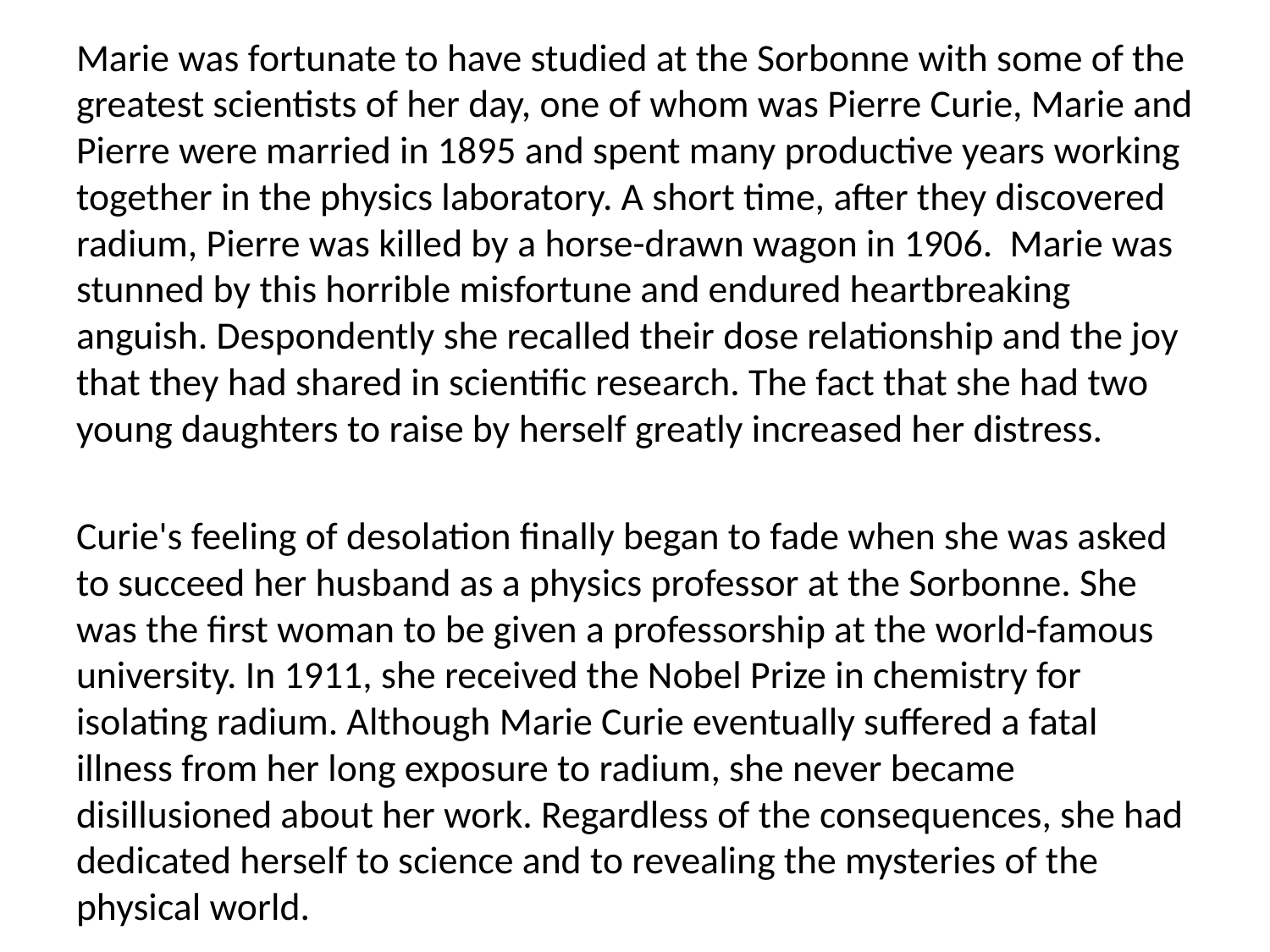

Marie was fortunate to have studied at the Sorbonne with some of the greatest scientists of her day, one of whom was Pierre Curie, Marie and Pierre were married in 1895 and spent many productive years working together in the physics laboratory. A short time, after they discovered radium, Pierre was killed by a horse-drawn wagon in 1906.  Marie was stunned by this horrible misfortune and endured heartbreaking anguish. Despondently she recalled their dose relationship and the joy that they had shared in scientific research. The fact that she had two young daughters to raise by herself greatly increased her distress.

Curie's feeling of desolation finally began to fade when she was asked to succeed her husband as a physics professor at the Sorbonne. She was the first woman to be given a professorship at the world-famous university. In 1911, she received the Nobel Prize in chemistry for isolating radium. Although Marie Curie eventually suffered a fatal illness from her long exposure to radium, she never became disillusioned about her work. Regardless of the consequences, she had dedicated herself to science and to revealing the mysteries of the physical world.